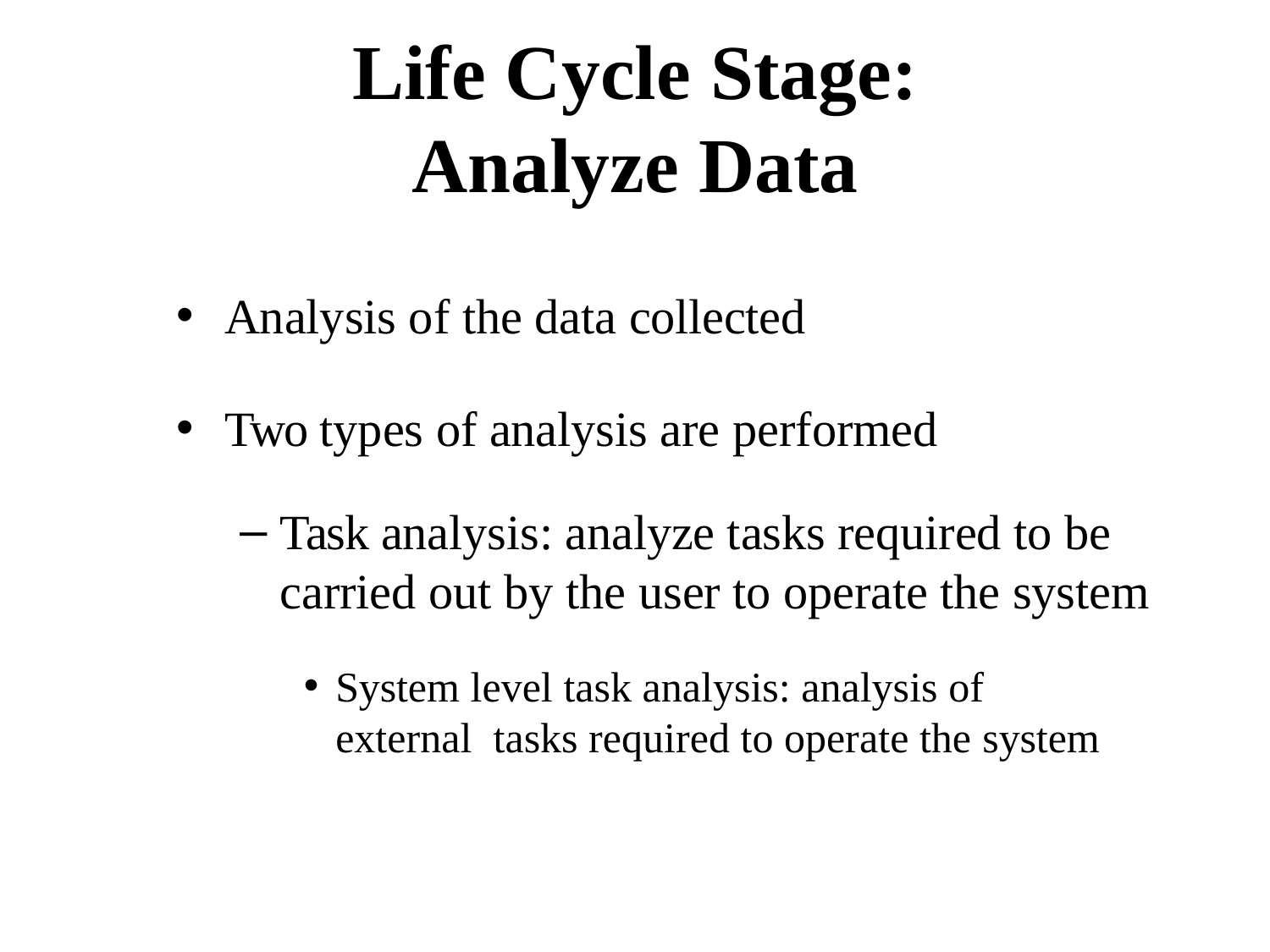

# Life Cycle Stage:  Analyze Data
Analysis of the data collected

Two types of analysis are performed
Task analysis: analyze tasks required to be  carried out by the user to operate the system
System level task analysis: analysis of external  tasks required to operate the system